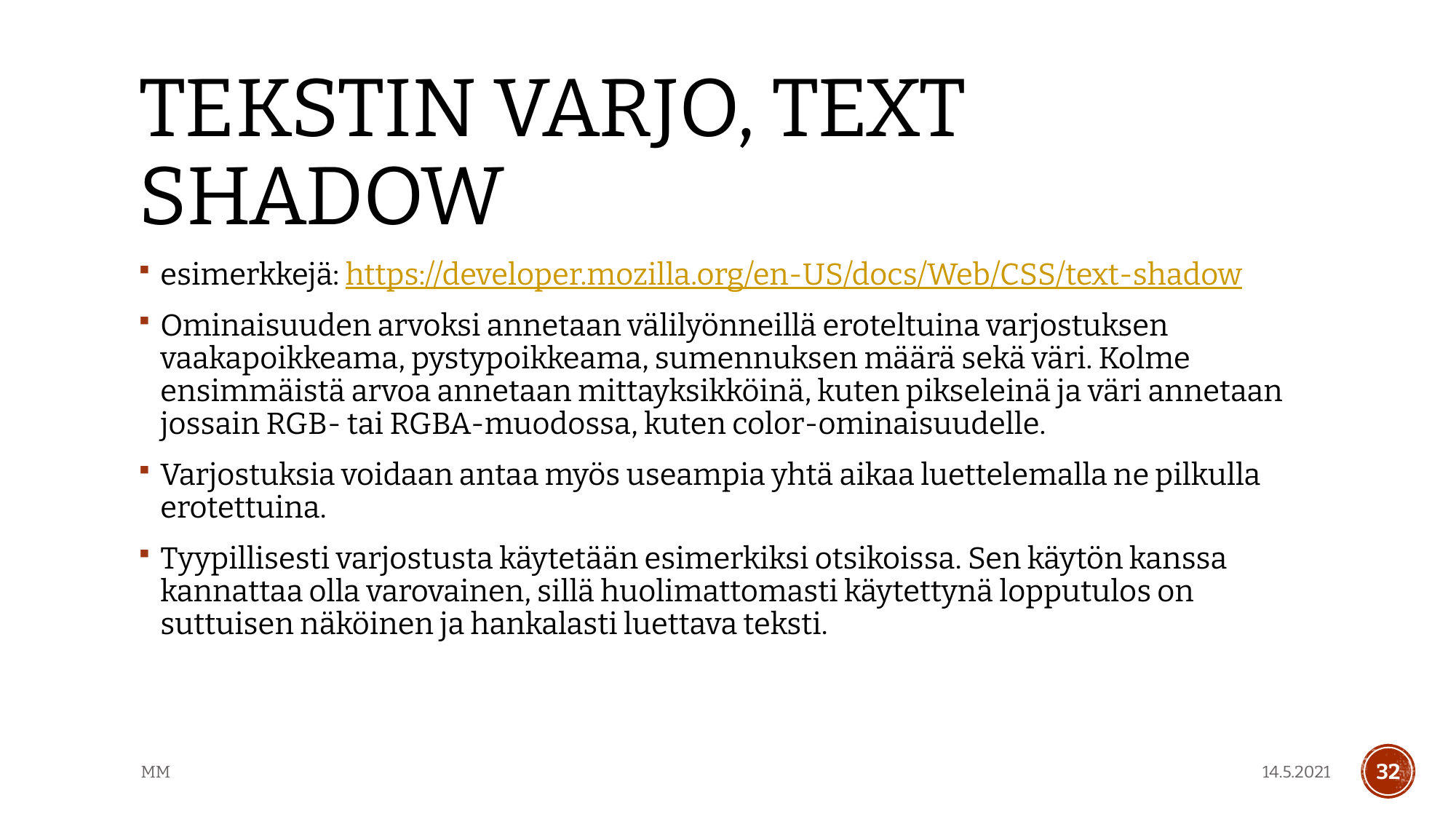

# tekstin varjo, text shadow
esimerkkejä: https://developer.mozilla.org/en-US/docs/Web/CSS/text-shadow
Ominaisuuden arvoksi annetaan välilyönneillä eroteltuina varjostuksen vaakapoikkeama, pystypoikkeama, sumennuksen määrä sekä väri. Kolme ensimmäistä arvoa annetaan mittayksikköinä, kuten pikseleinä ja väri annetaan jossain RGB- tai RGBA-muodossa, kuten color-ominaisuudelle.
Varjostuksia voidaan antaa myös useampia yhtä aikaa luettelemalla ne pilkulla erotettuina.
Tyypillisesti varjostusta käytetään esimerkiksi otsikoissa. Sen käytön kanssa kannattaa olla varovainen, sillä huolimattomasti käytettynä lopputulos on suttuisen näköinen ja hankalasti luettava teksti.
MM
14.5.2021
32